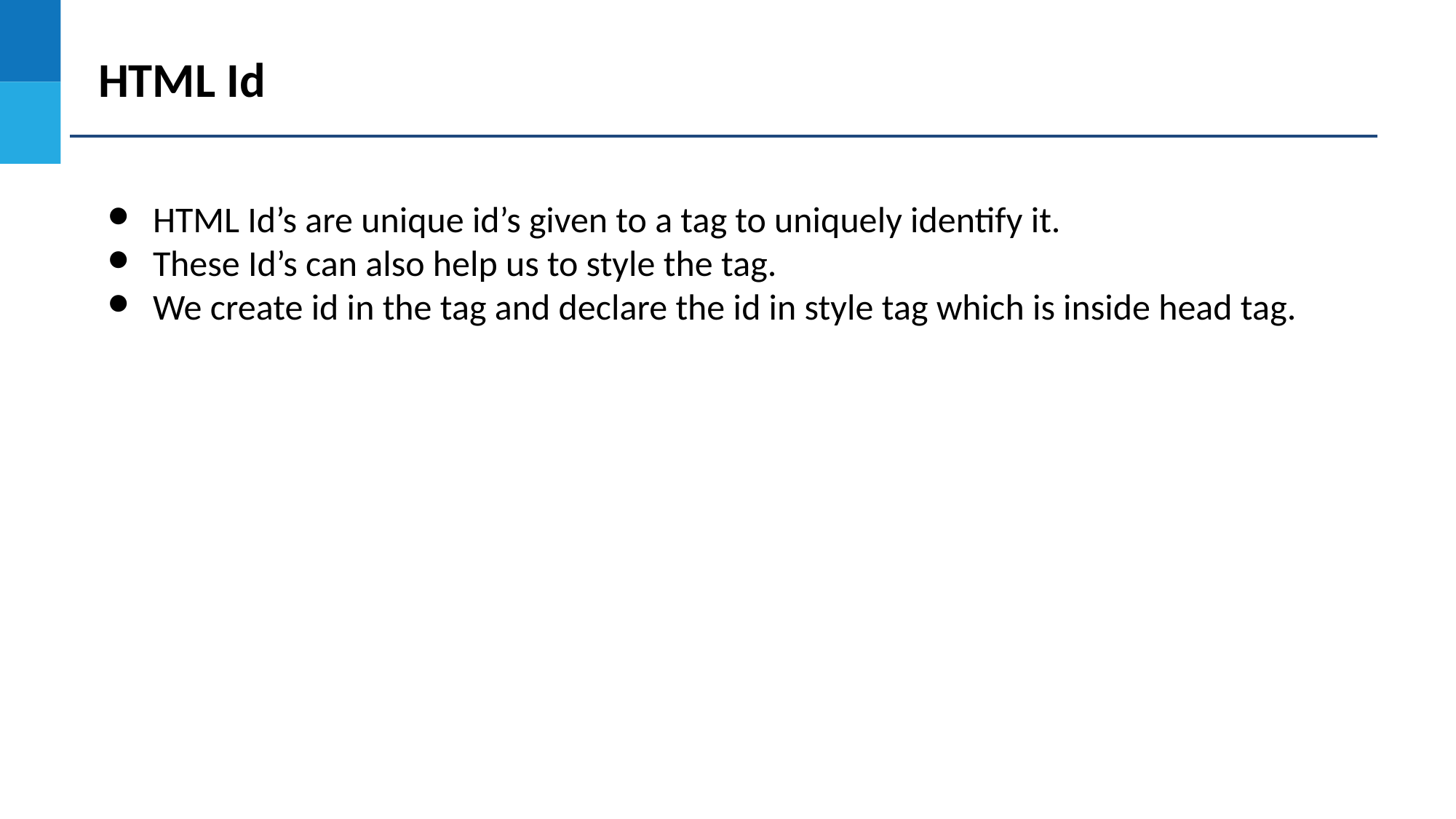

HTML Id
HTML Id’s are unique id’s given to a tag to uniquely identify it.
These Id’s can also help us to style the tag.
We create id in the tag and declare the id in style tag which is inside head tag.